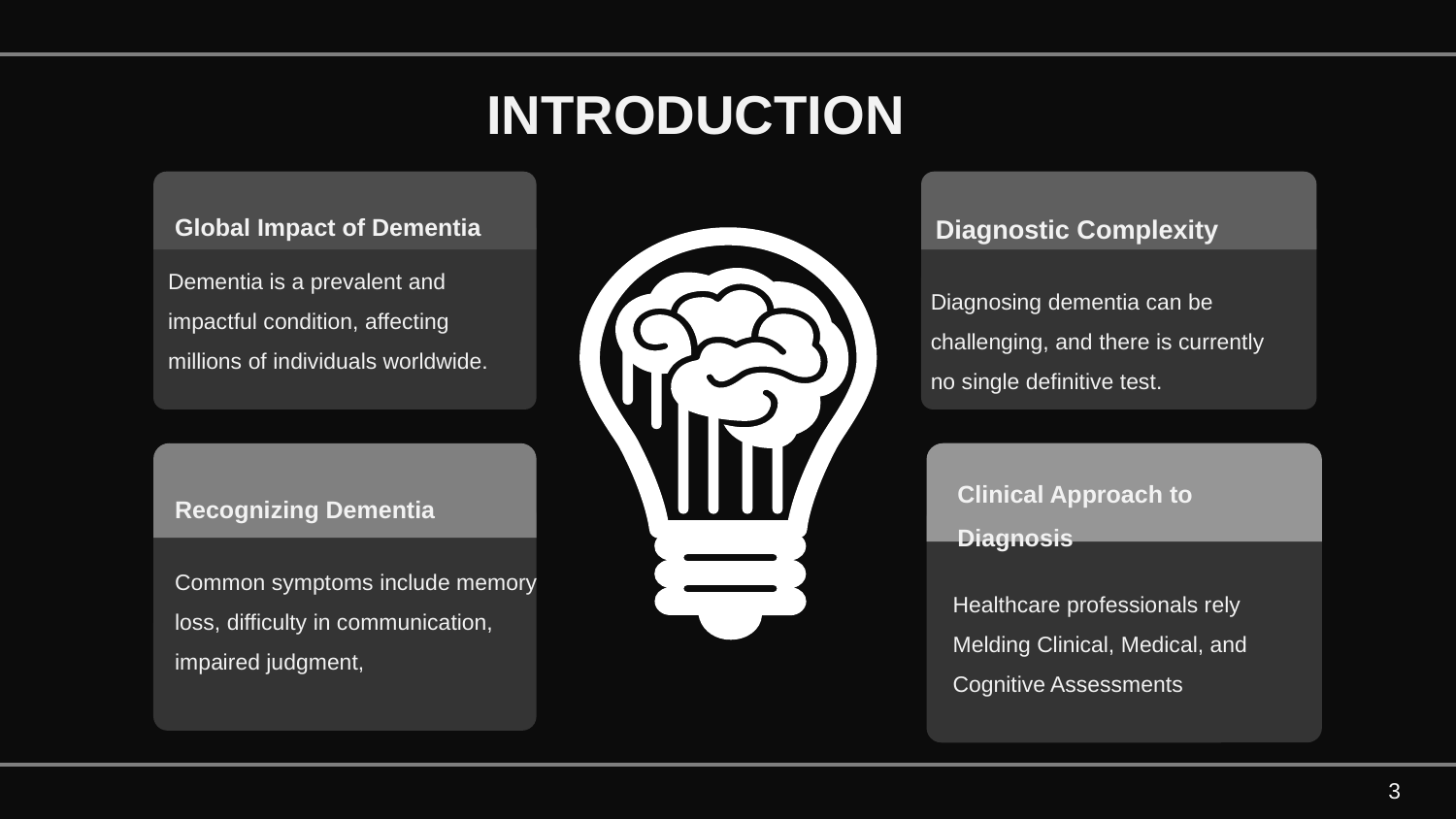

INTRODUCTION

Global Impact of Dementia
Diagnostic Complexity

Dementia is a prevalent and impactful condition, affecting millions of individuals worldwide.
Diagnosing dementia can be challenging, and there is currently no single definitive test.

Clinical Approach to Diagnosis
Recognizing Dementia
Common symptoms include memory loss, difficulty in communication, impaired judgment,
Healthcare professionals rely Melding Clinical, Medical, and Cognitive Assessments
3